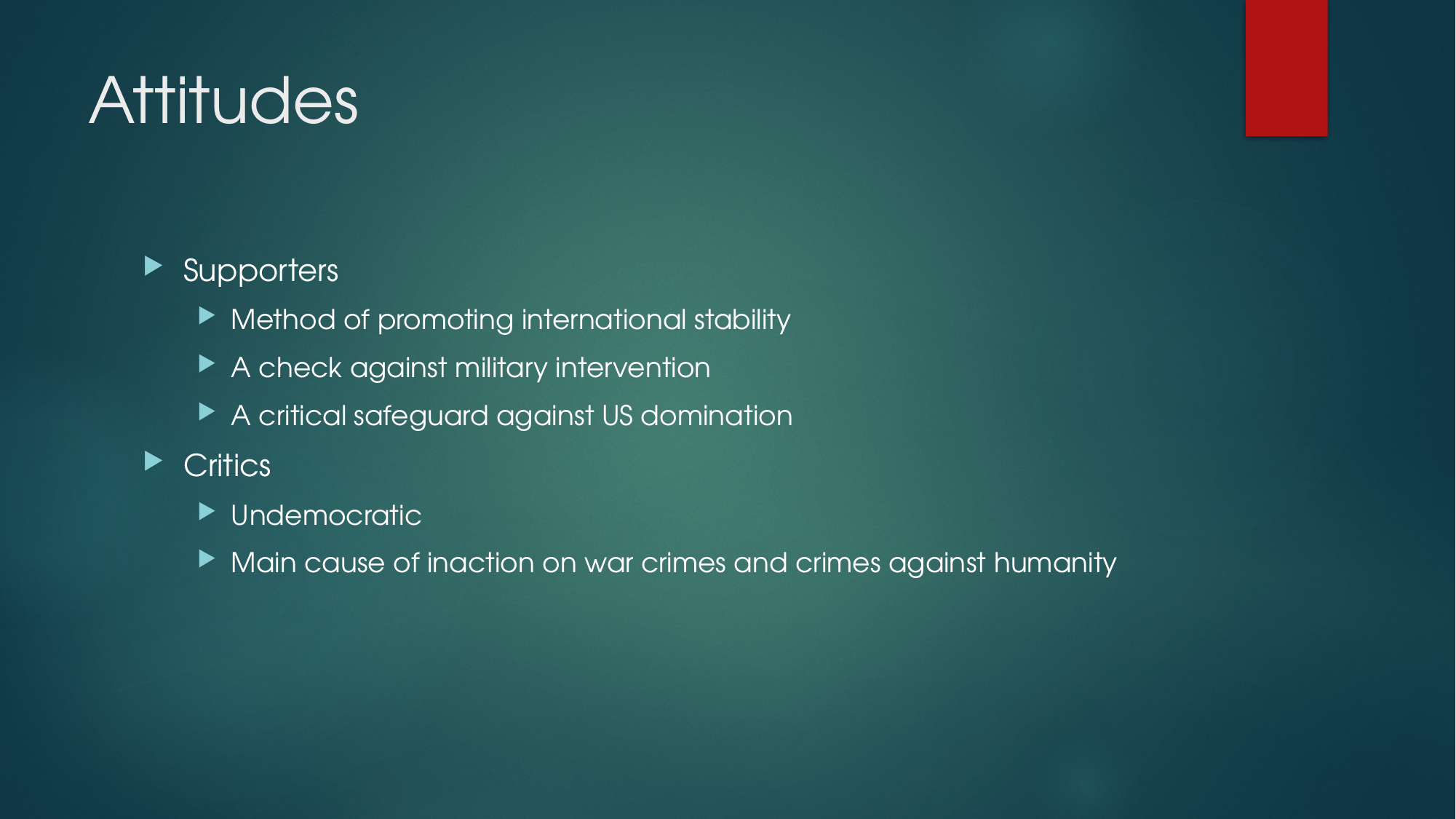

# Attitudes
Supporters
Method of promoting international stability
A check against military intervention
A critical safeguard against US domination
Critics
Undemocratic
Main cause of inaction on war crimes and crimes against humanity